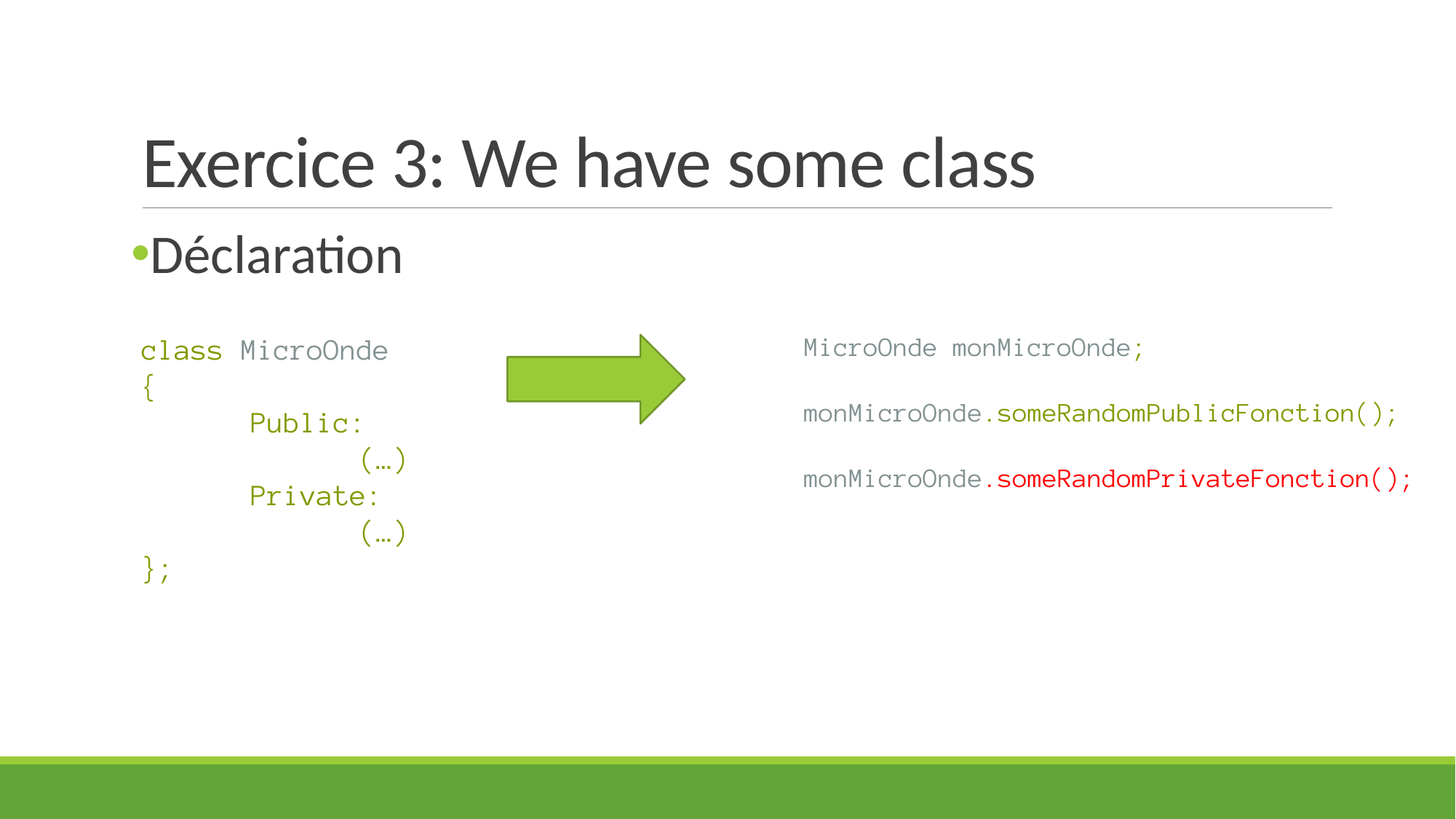

# Exercice 3: We have some class
Déclaration

class MicroOnde
{
	Public:
		(…)
	Private:
		(…)
};
MicroOnde monMicroOnde;

monMicroOnde.someRandomPublicFonction();

monMicroOnde.someRandomPrivateFonction();